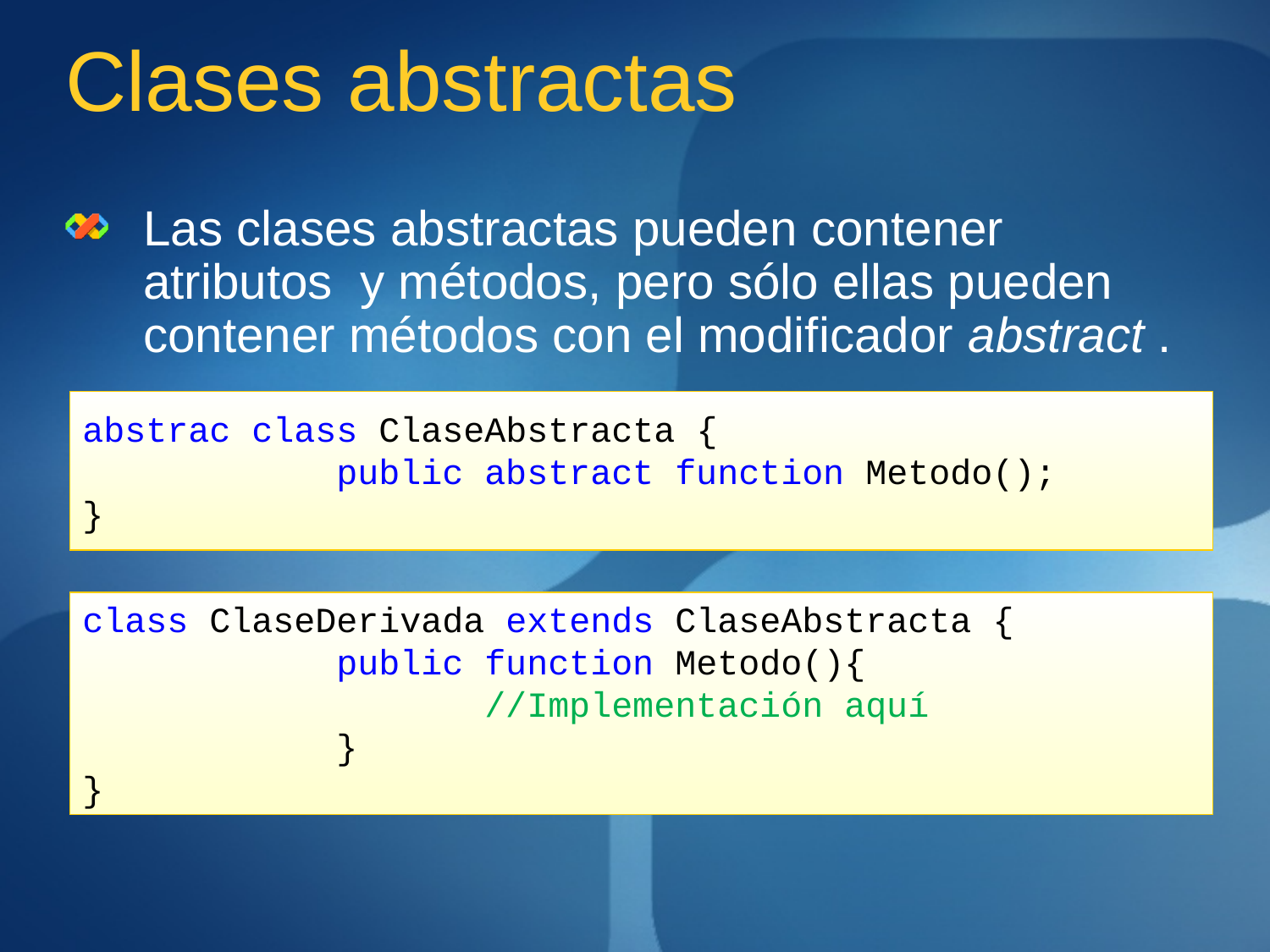

# Clases abstractas
Las clases abstractas pueden contener atributos  y métodos, pero sólo ellas pueden contener métodos con el modificador abstract .
abstrac class ClaseAbstracta {
		public abstract function Metodo();
}
class ClaseDerivada extends ClaseAbstracta {
		public function Metodo(){
			 //Implementación aquí
		}
}